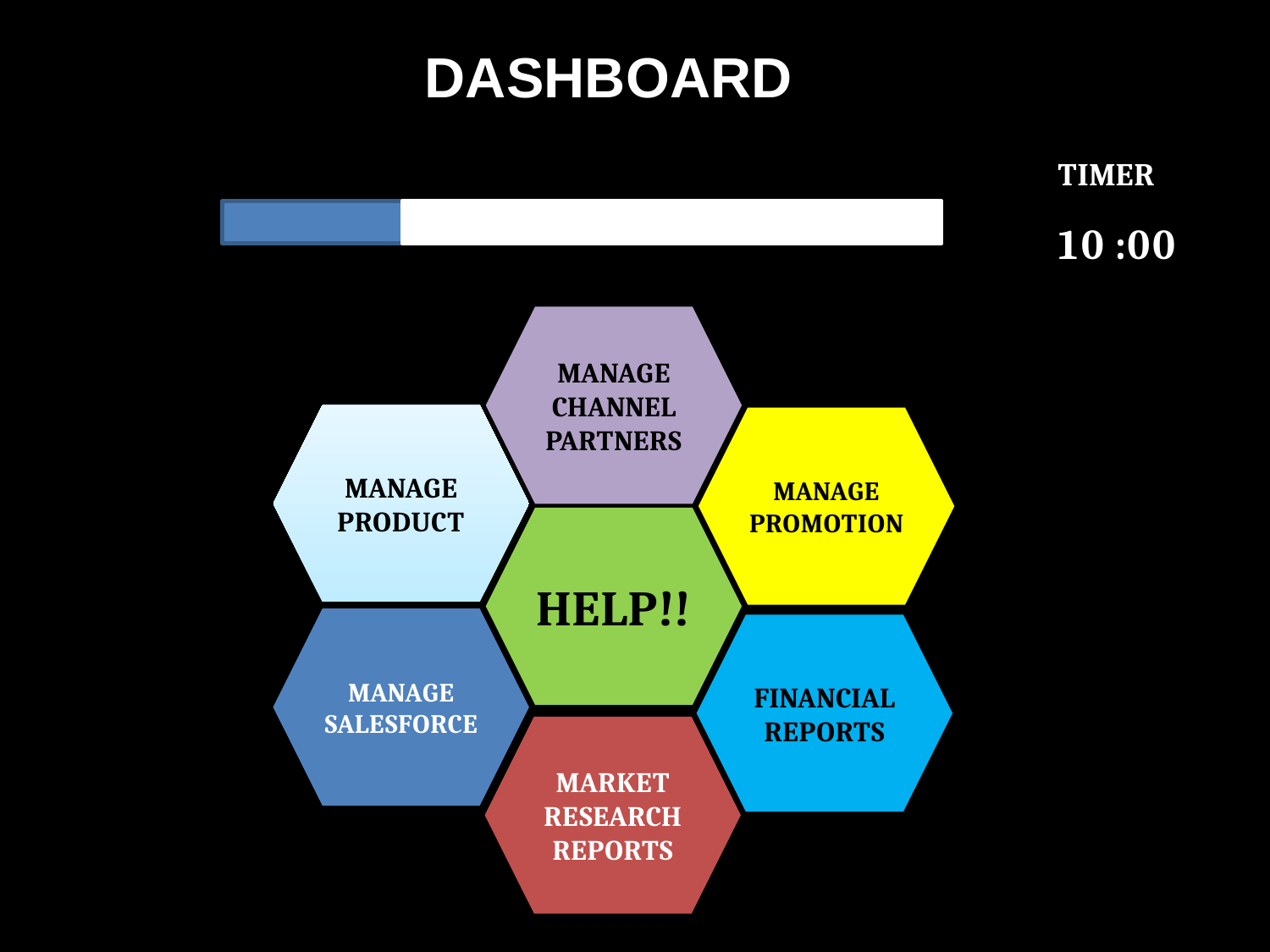

DASHBOARD
TIMER

10 :00
MANAGE CHANNEL PARTNERS
MANAGE PRODUCT
MANAGE PROMOTION
HELP!!
MANAGE SALESFORCE
FINANCIAL REPORTS
MARKET RESEARCH REPORTS